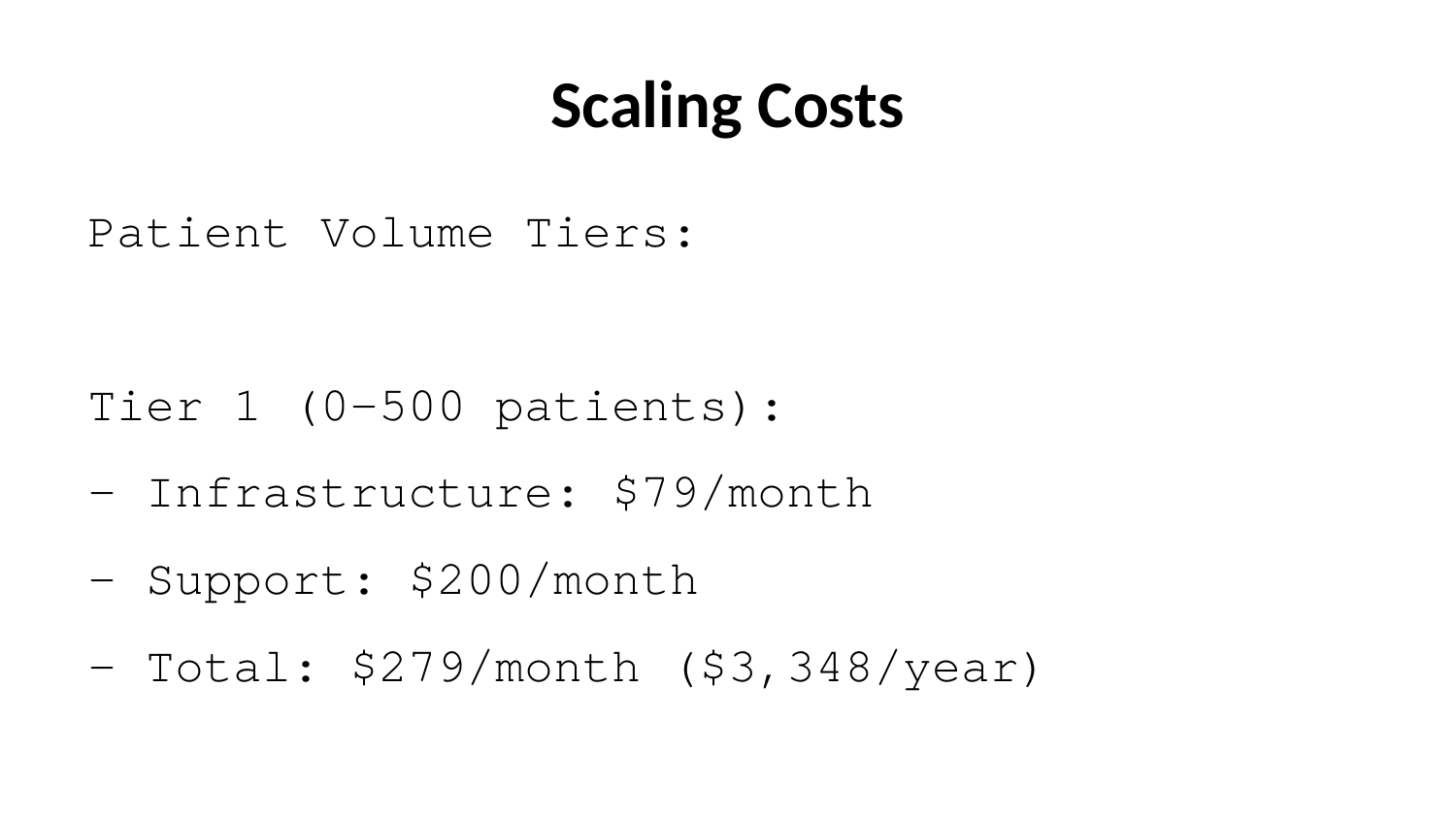

# Scaling Costs
Patient Volume Tiers:

Tier 1 (0-500 patients):
- Infrastructure: $79/month
- Support: $200/month
- Total: $279/month ($3,348/year)

Tier 2 (501-2,000 patients):
- Infrastructure: $199/month
- Support: $500/month
- Total: $699/month ($8,388/year)

Tier 3 (2,001-5,000 patients):
- Infrastructure: $499/month
- Support: $1,000/month
- Total: $1,499/month ($17,988/year)

Enterprise (5,000+ patients):
- Custom pricing based on usage
- Dedicated support team
- SLA guarantees included